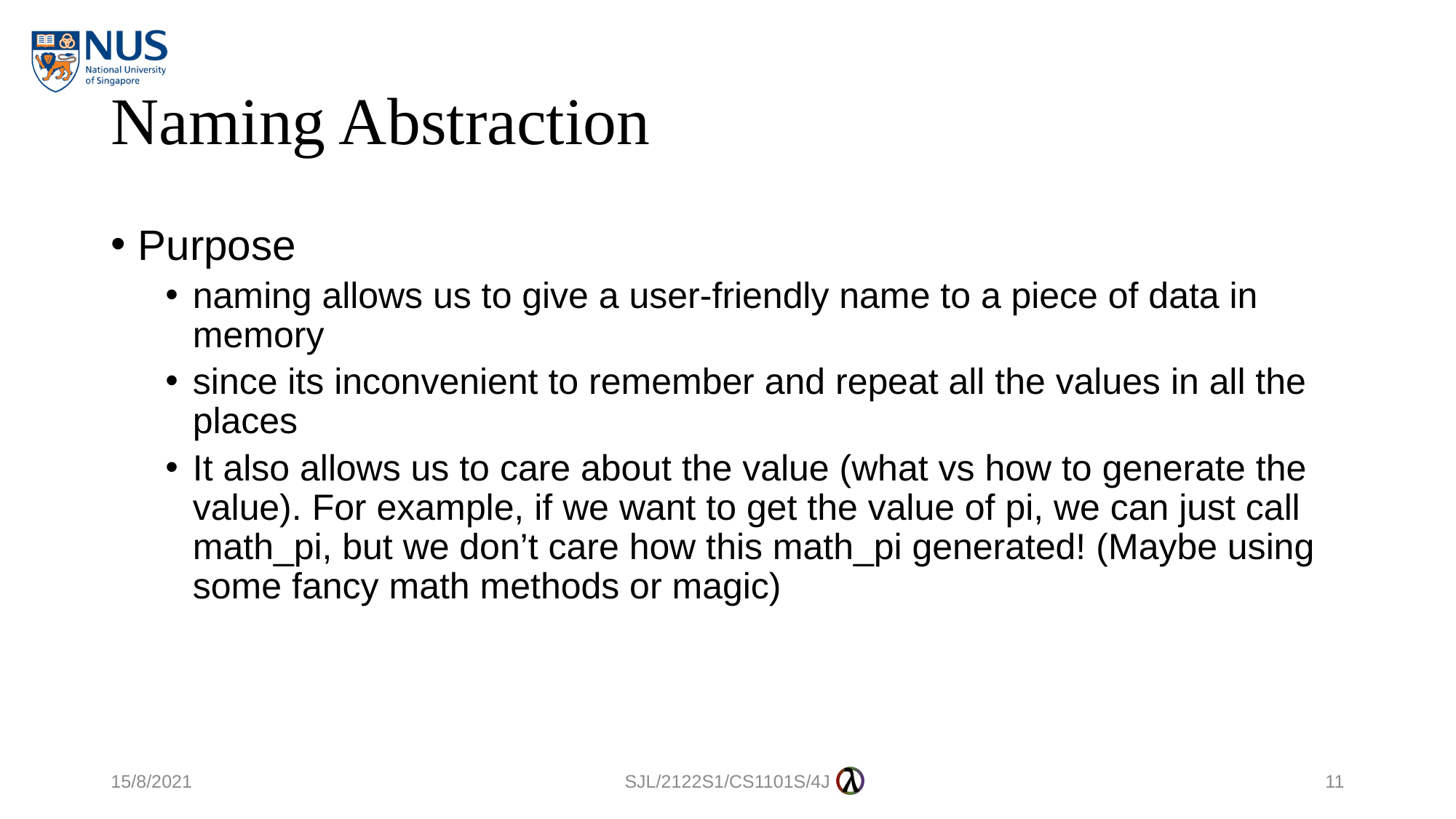

# Naming Abstraction
Purpose
naming allows us to give a user-friendly name to a piece of data in memory
since its inconvenient to remember and repeat all the values in all the places
It also allows us to care about the value (what vs how to generate the value). For example, if we want to get the value of pi, we can just call math_pi, but we don’t care how this math_pi generated! (Maybe using some fancy math methods or magic)

15/8/2021
SJL/2122S1/CS1101S/4J
11